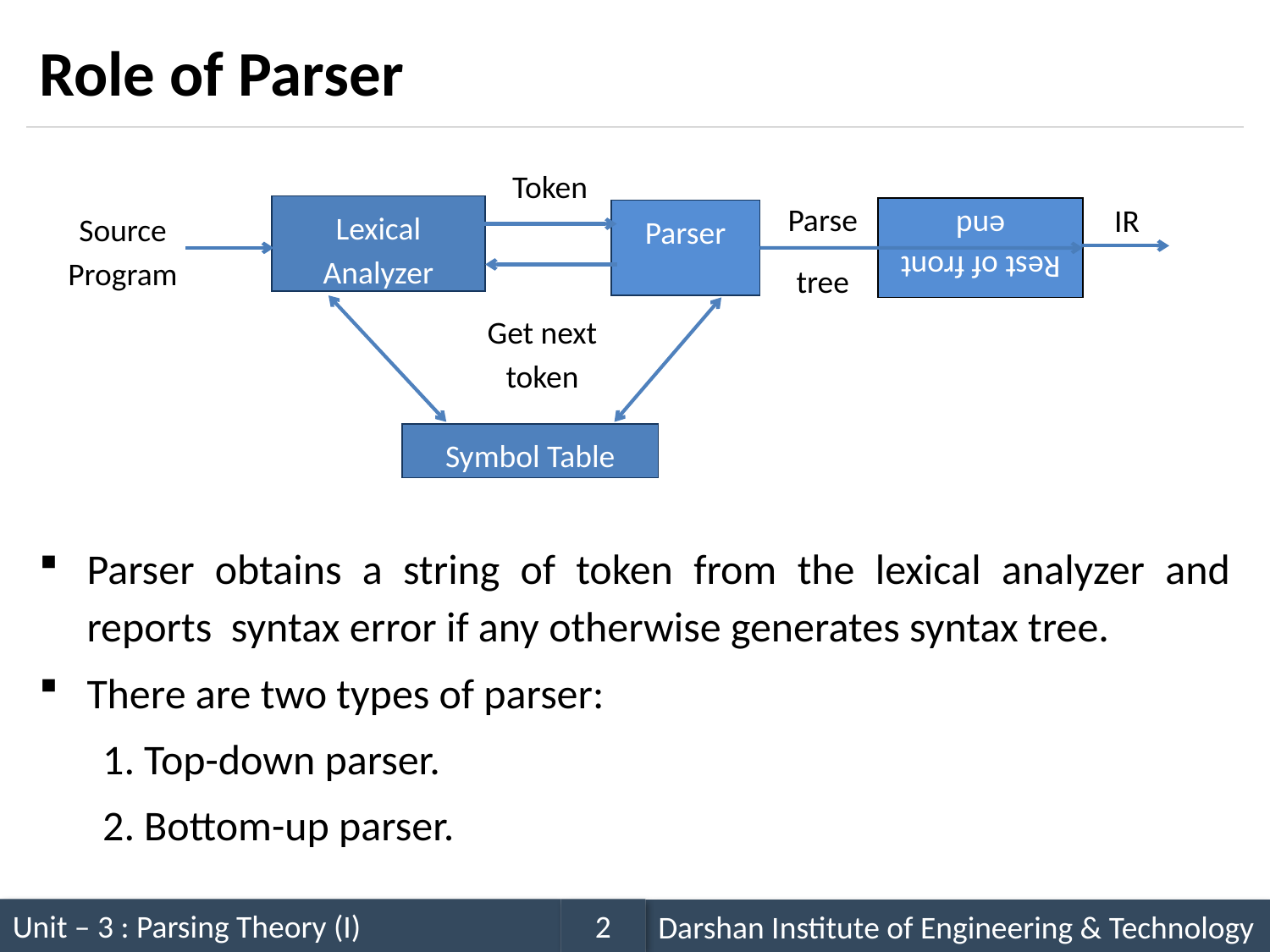

# Role of Parser

Parser obtains a string of token from the lexical analyzer and reports  syntax error if any otherwise generates syntax tree.
There are two types of parser:
 Top-down parser.
 Bottom-up parser.
Token
Parse
tree
Parse tree
IR
Lexical Analyzer
Source Program
Rest of front end
Parser
Get next token
Symbol Table